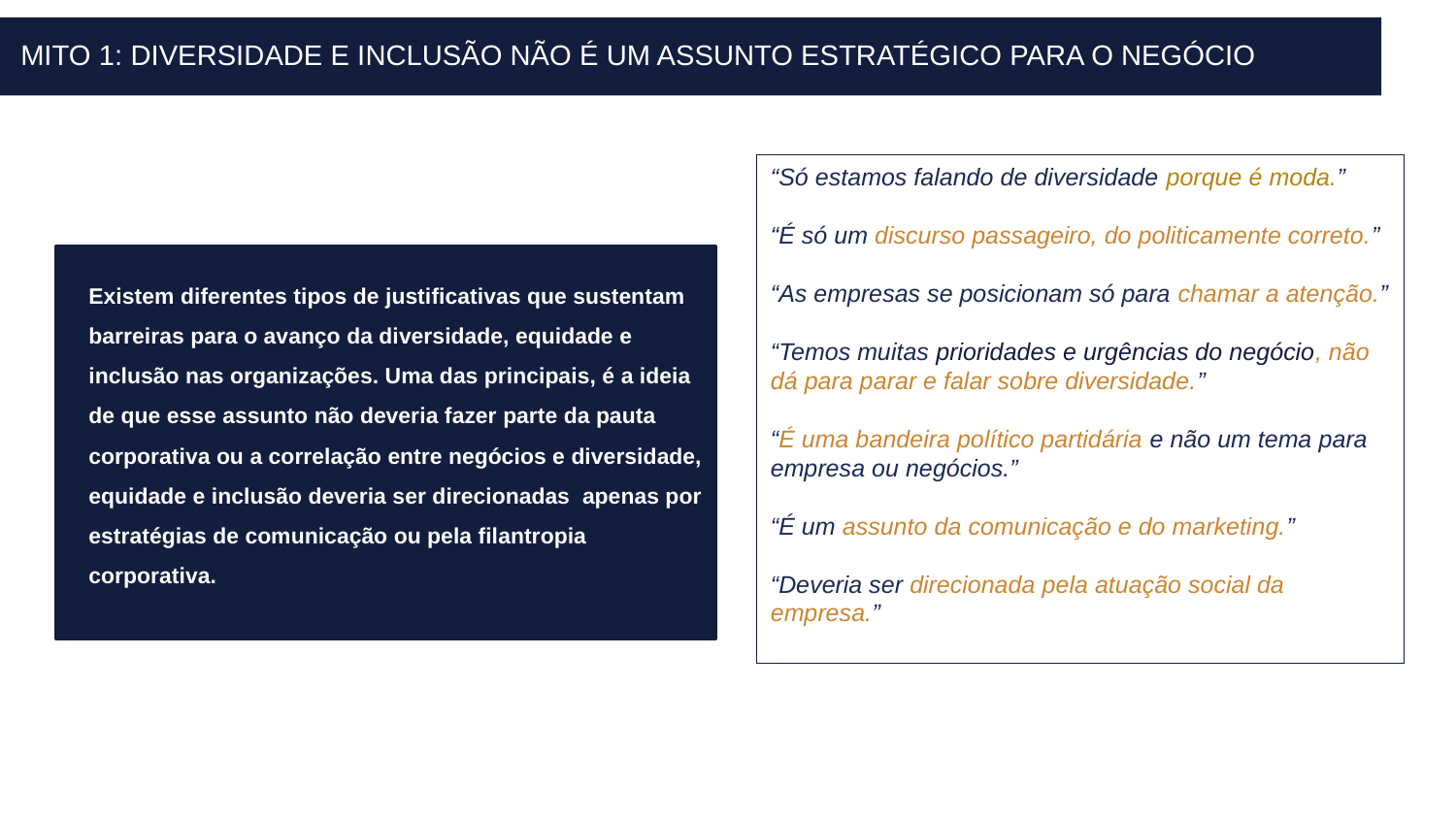

MITO 1: DIVERSIDADE E INCLUSÃO NÃO É UM ASSUNTO ESTRATÉGICO PARA O NEGÓCIO

“Só estamos falando de diversidade porque é moda.”

“É só um discurso passageiro, do politicamente correto.”

“As empresas se posicionam só para chamar a atenção.”

“Temos muitas prioridades e urgências do negócio, não dá para parar e falar sobre diversidade.”

“É uma bandeira político partidária e não um tema para empresa ou negócios.”

“É um assunto da comunicação e do marketing.”

“Deveria ser direcionada pela atuação social da empresa.”

Existem diferentes tipos de justificativas que sustentam barreiras para o avanço da diversidade, equidade e inclusão nas organizações. Uma das principais, é a ideia de que esse assunto não deveria fazer parte da pauta corporativa ou a correlação entre negócios e diversidade, equidade e inclusão deveria ser direcionadas  apenas por estratégias de comunicação ou pela filantropia corporativa.